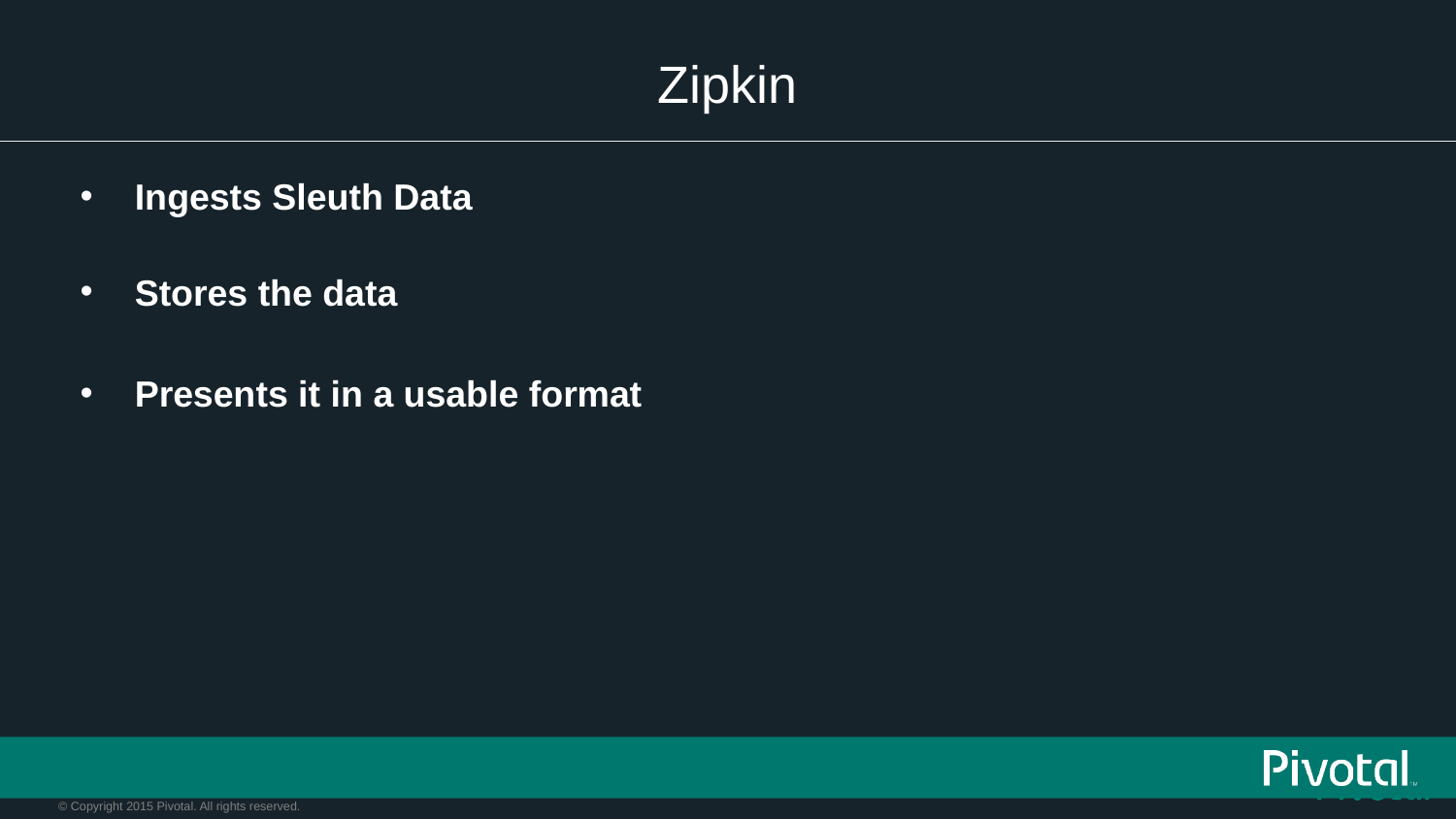

# Zipkin
Ingests Sleuth Data
Stores the data
Presents it in a usable format